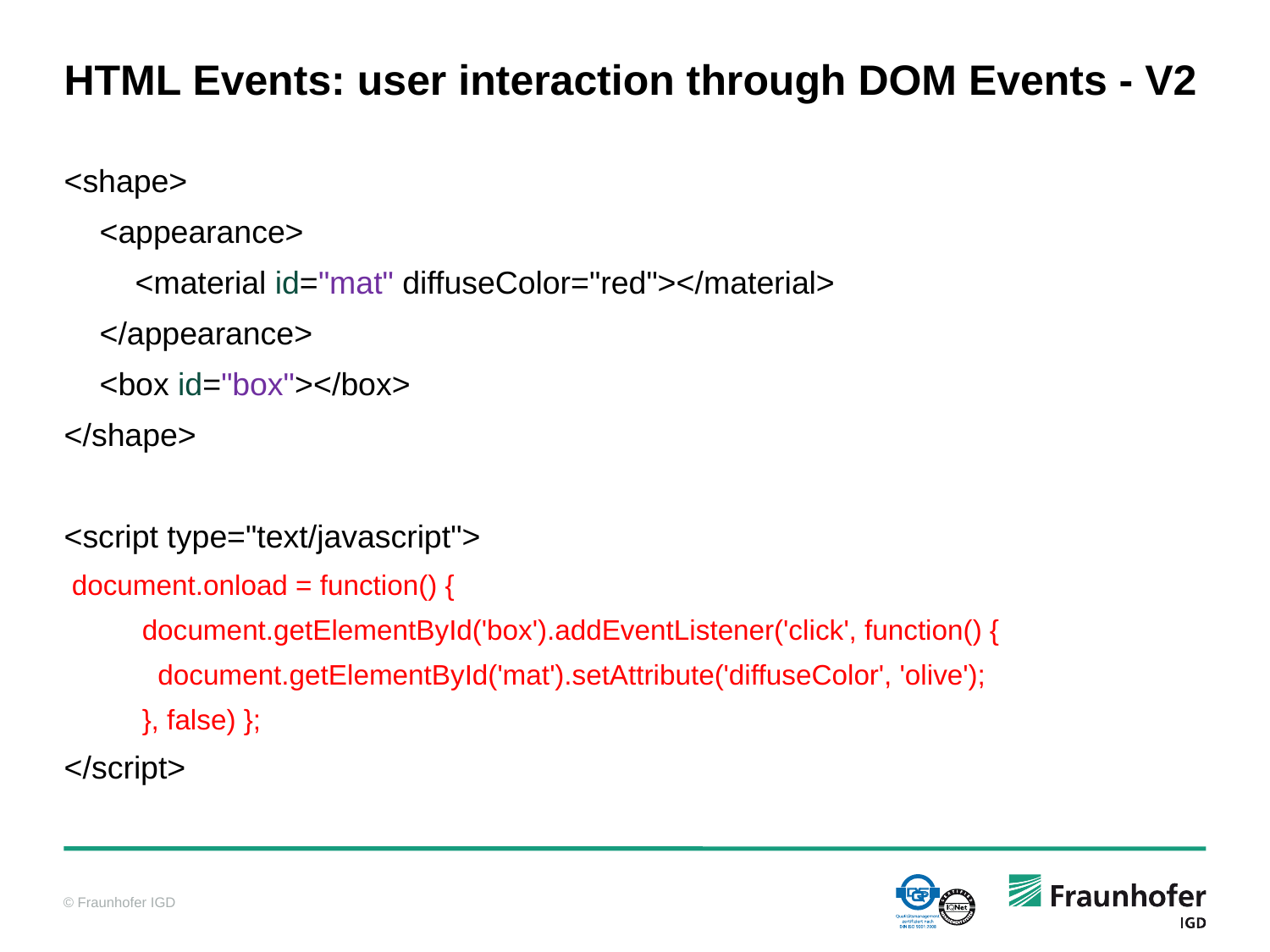

# HTML Events: user interaction through DOM Events - V2
<shape>
    <appearance>
        <material id="mat" diffuseColor="red"></material>
    </appearance>
    <box id="box"></box>
</shape>

<script type="text/javascript">
 document.onload = function() {
          document.getElementById('box').addEventListener('click', function() {
            document.getElementById('mat').setAttribute('diffuseColor', 'olive');
          }, false) };
</script>